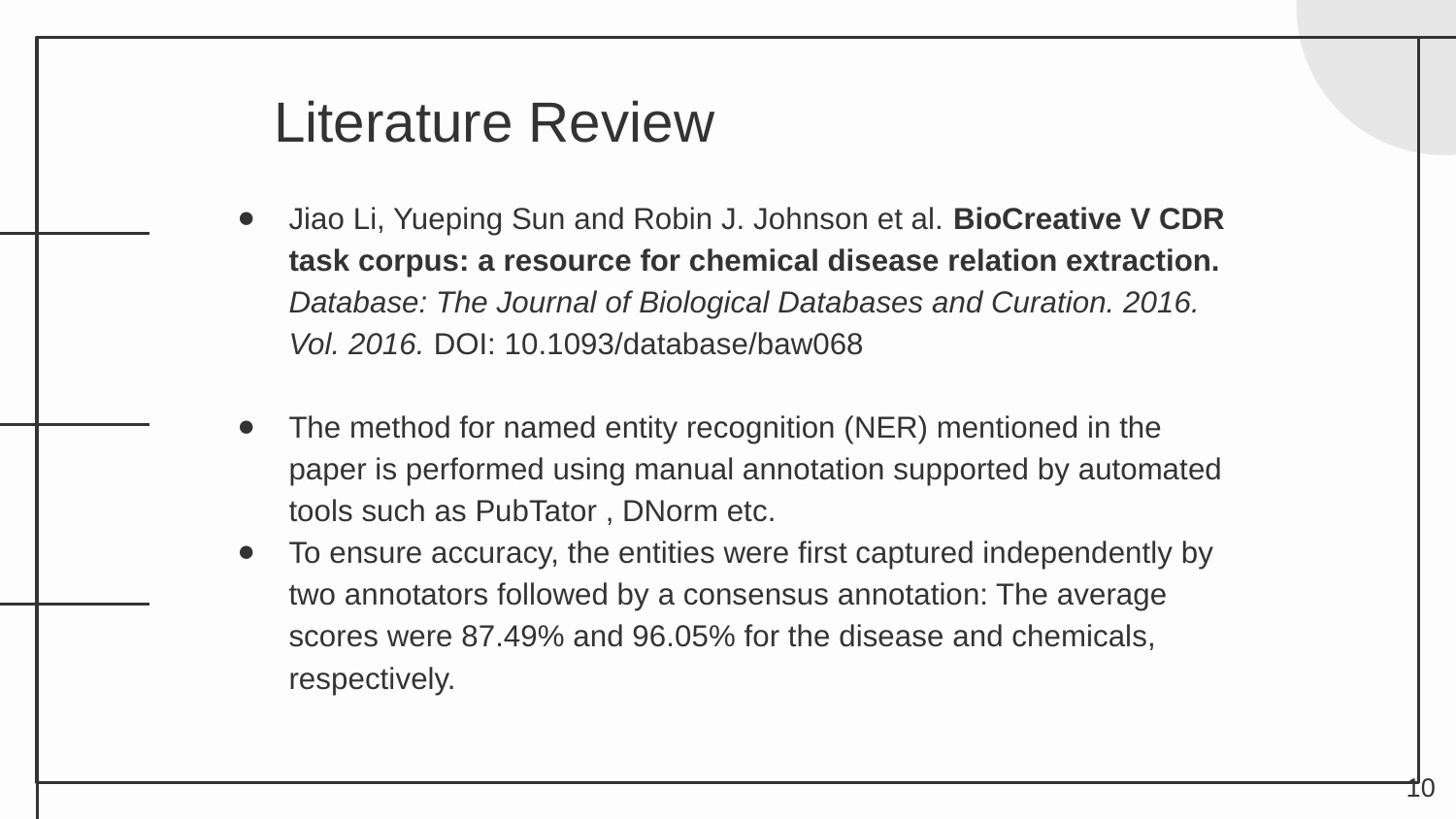

# Literature Review
Jiao Li, Yueping Sun and Robin J. Johnson et al. BioCreative V CDR task corpus: a resource for chemical disease relation extraction. Database: The Journal of Biological Databases and Curation. 2016. Vol. 2016. DOI: 10.1093/database/baw068

The method for named entity recognition (NER) mentioned in the paper is performed using manual annotation supported by automated tools such as PubTator , DNorm etc.
To ensure accuracy, the entities were first captured independently by two annotators followed by a consensus annotation: The average scores were 87.49% and 96.05% for the disease and chemicals, respectively.
10